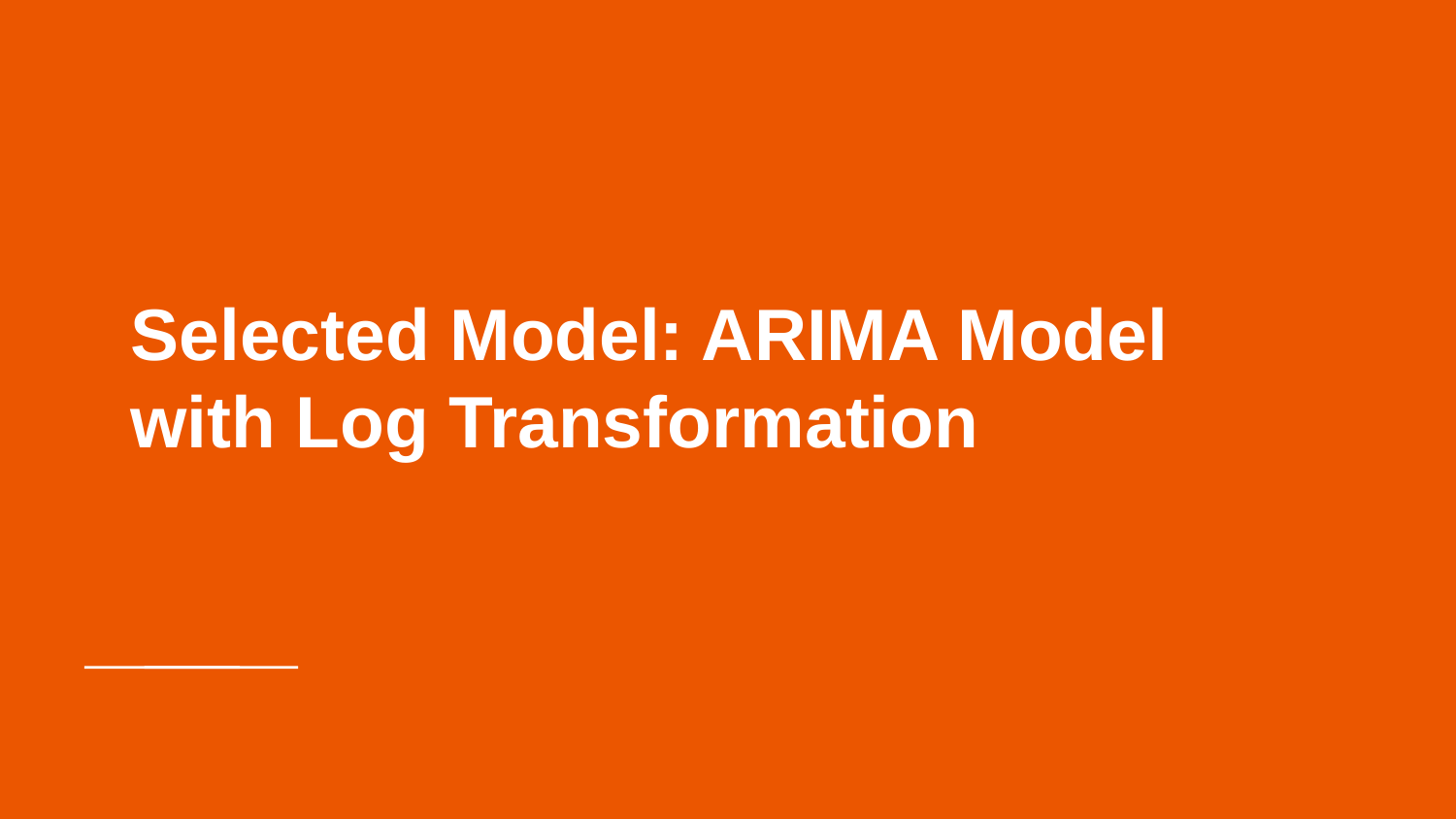

# Selected Model: ARIMA Model with Log Transformation